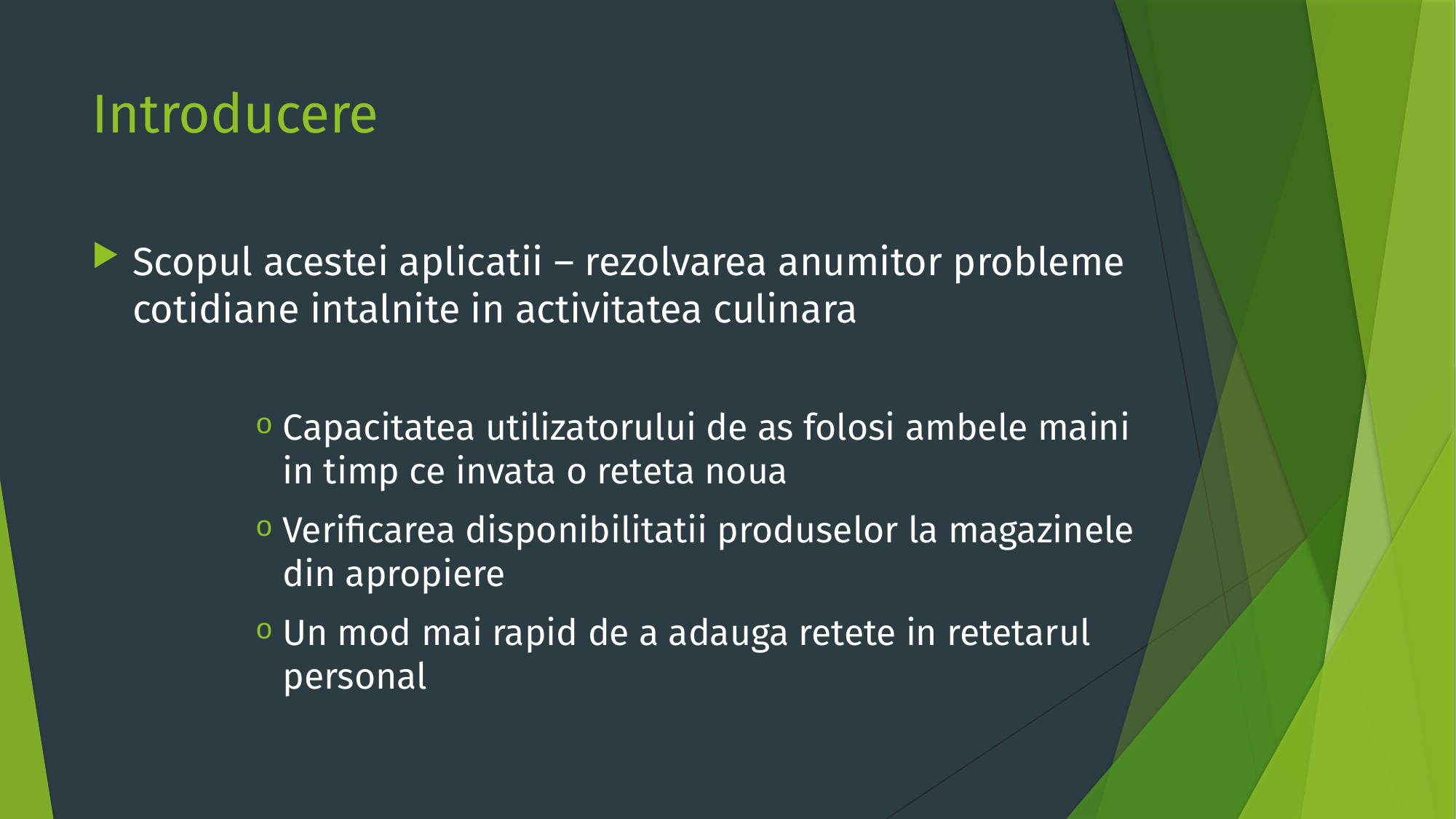

# Introducere
Scopul acestei aplicatii – rezolvarea anumitor probleme cotidiane intalnite in activitatea culinara

Capacitatea utilizatorului de as folosi ambele maini in timp ce invata o reteta noua
Verificarea disponibilitatii produselor la magazinele din apropiere
Un mod mai rapid de a adauga retete in retetarul personal